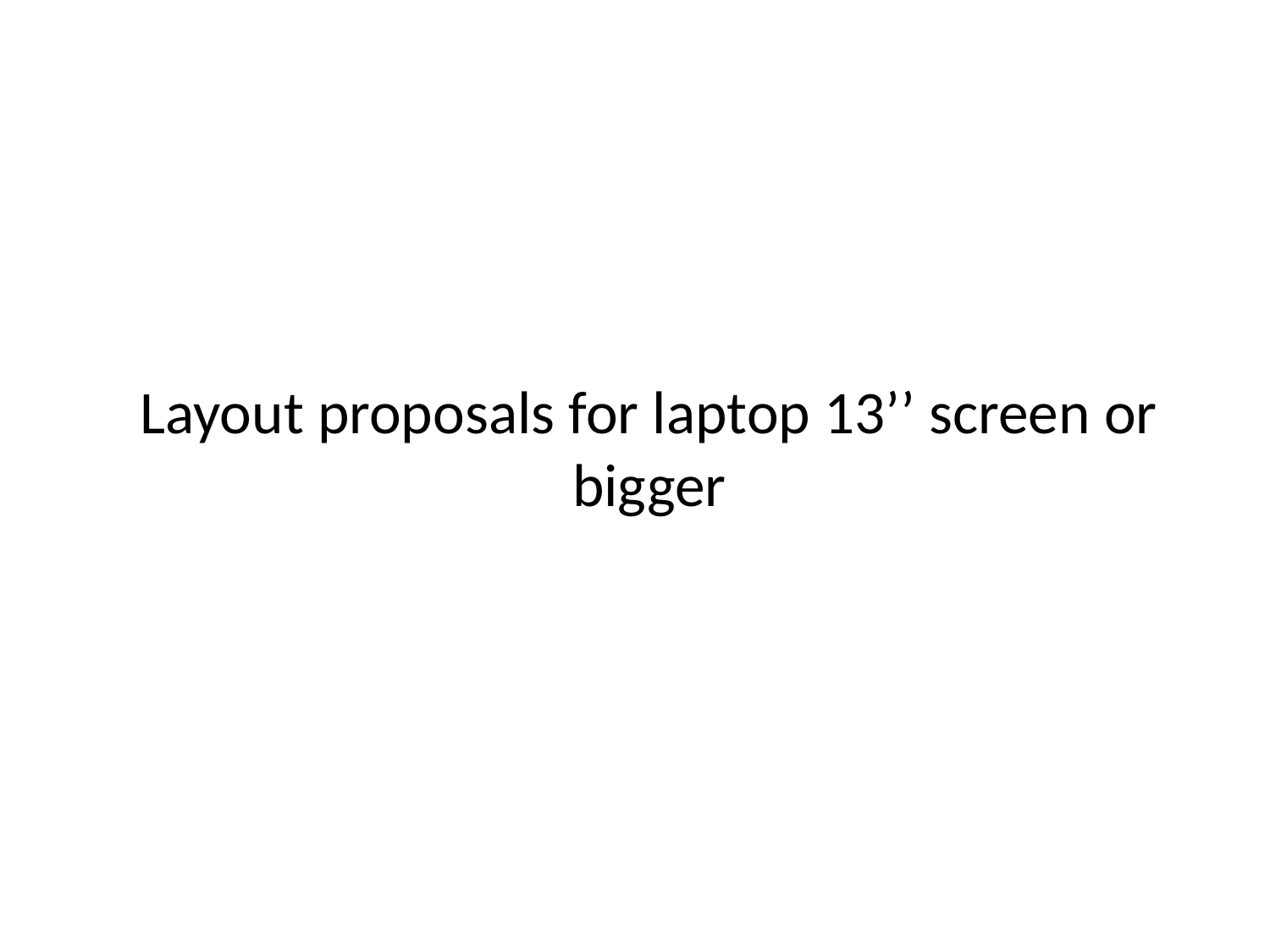

# Layout proposals for laptop 13’’ screen or bigger